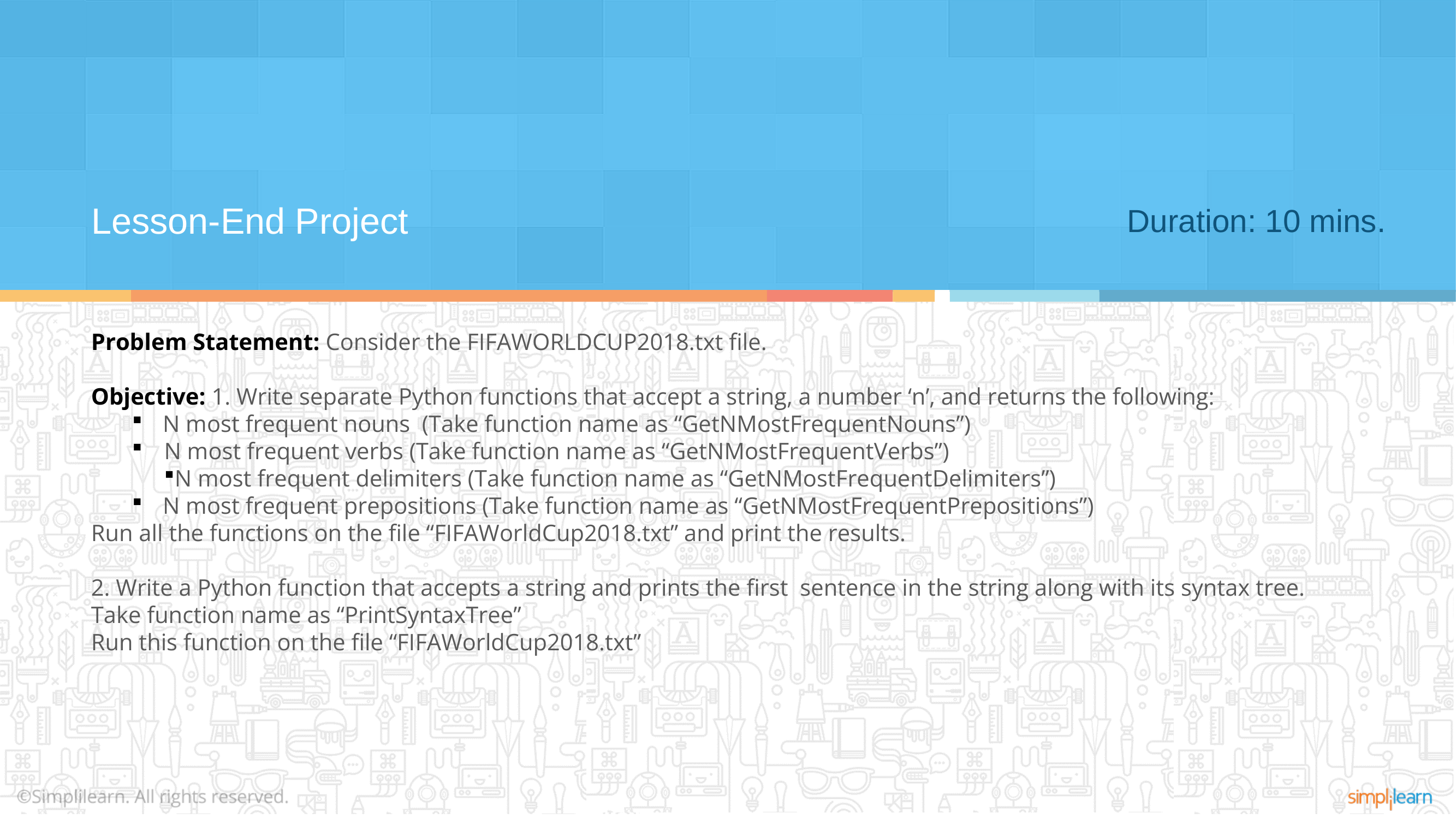

Lesson-End Project
Duration: 10 mins.
Problem Statement: Consider the FIFAWORLDCUP2018.txt file.

Objective: 1. Write separate Python functions that accept a string, a number ‘n’, and returns the following:
N most frequent nouns  (Take function name as “GetNMostFrequentNouns”)
N most frequent verbs (Take function name as “GetNMostFrequentVerbs”)
N most frequent delimiters (Take function name as “GetNMostFrequentDelimiters”)
N most frequent prepositions (Take function name as “GetNMostFrequentPrepositions”)
Run all the functions on the file “FIFAWorldCup2018.txt” and print the results.

2. Write a Python function that accepts a string and prints the first  sentence in the string along with its syntax tree.
Take function name as “PrintSyntaxTree”
Run this function on the file “FIFAWorldCup2018.txt”